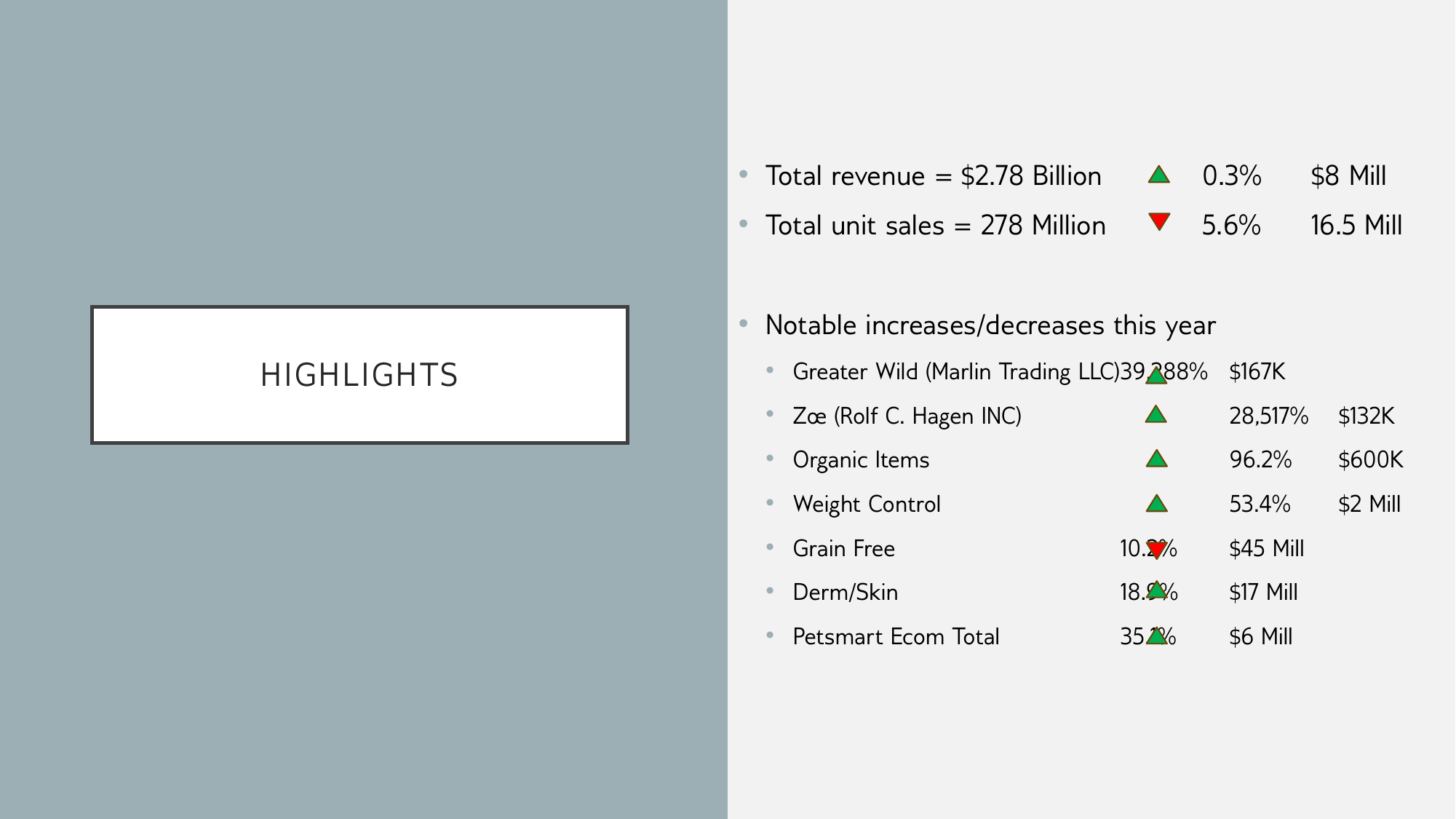

Total revenue = $2.78 Billion	0.3% 	$8 Mill
Total unit sales = 278 Million	5.6% 	16.5 Mill

Notable increases/decreases this year
Greater Wild (Marlin Trading LLC)	39,288%	$167K
Zoe (Rolf C. Hagen INC)		28,517%	$132K
Organic Items			96.2%	$600K
Weight Control			53.4%	$2 Mill
Grain Free			10.2%	$45 Mill
Derm/Skin			18.9%	$17 Mill
Petsmart Ecom Total		35.1%	$6 Mill

# Highlights